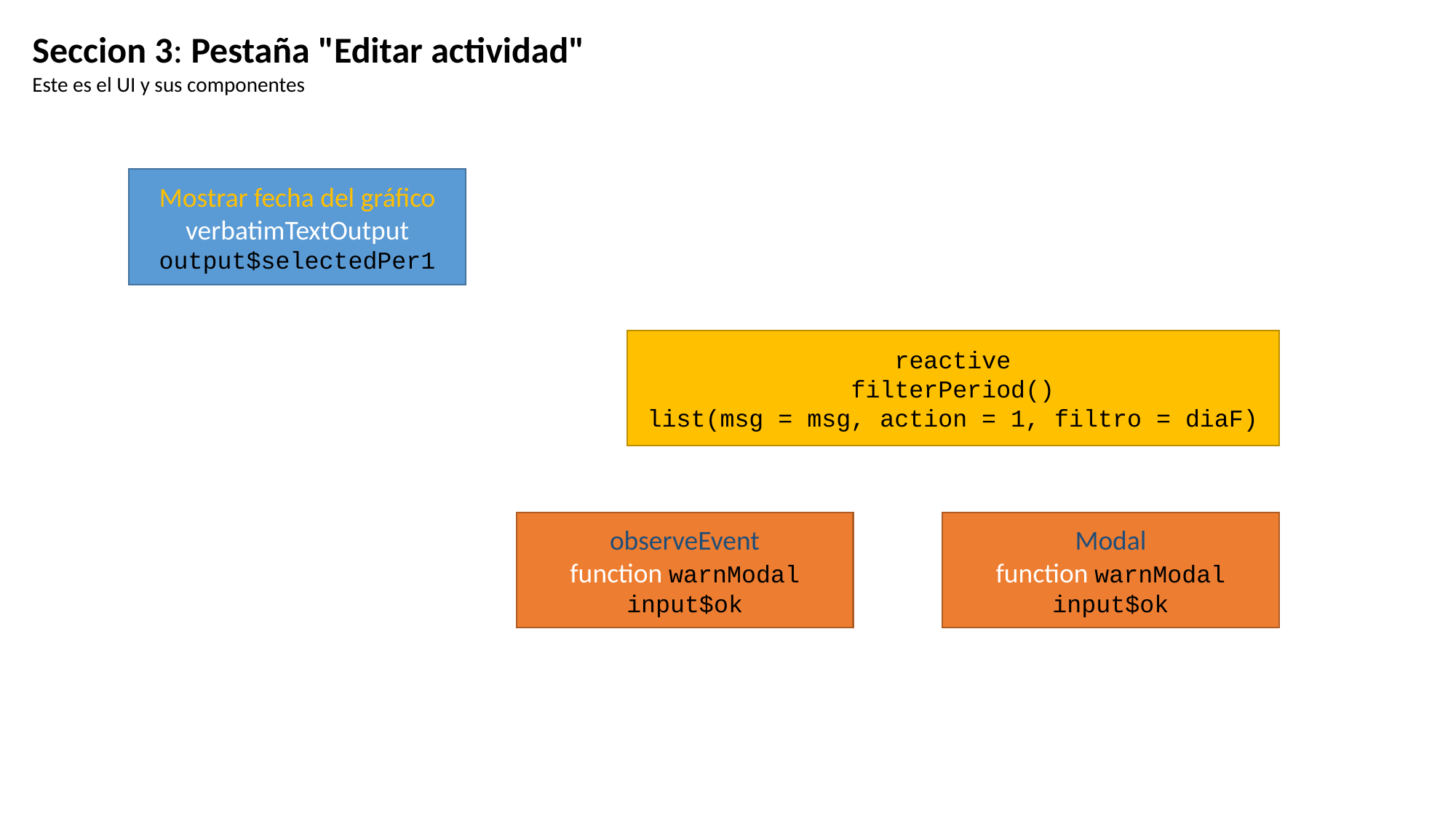

Seccion 3: Pestaña "Editar actividad"
Este es el UI y sus componentes
Mostrar fecha del gráfico
verbatimTextOutput
output$selectedPer1
reactive
filterPeriod()
list(msg = msg, action = 1, filtro = diaF)
observeEvent
function warnModal
input$ok
Modal
function warnModal
input$ok